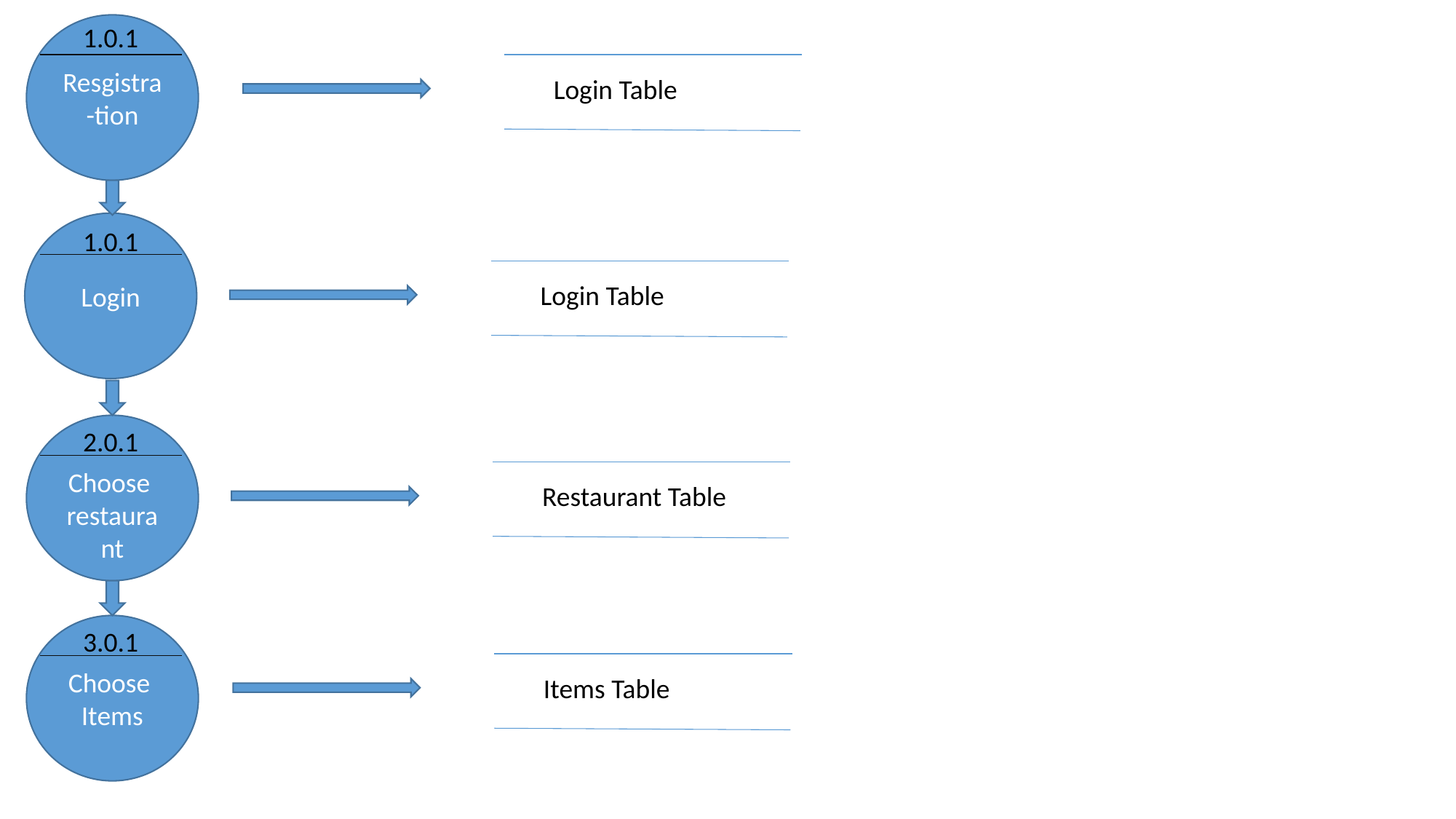

Resgistra-tion
1.0.1
      Login Table

Login
1.0.1
      Login Table

Choose
restaurant
2.0.1
      Restaurant Table

Choose
Items
3.0.1
      Items Table